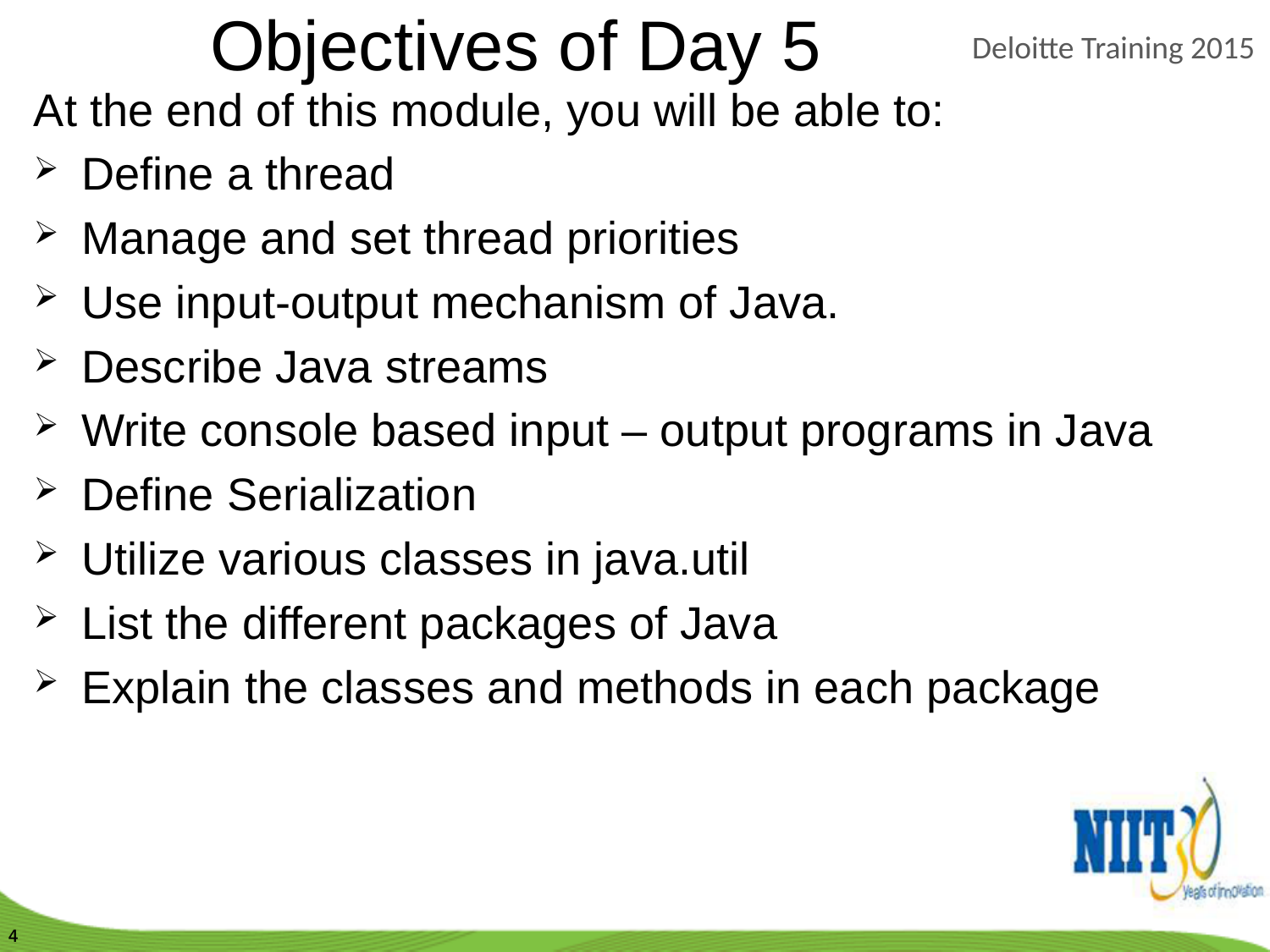

Objectives of Day 5
At the end of this module, you will be able to:
Define a thread
Manage and set thread priorities
Use input-output mechanism of Java.
Describe Java streams
Write console based input – output programs in Java
Define Serialization
Utilize various classes in java.util
List the different packages of Java
Explain the classes and methods in each package